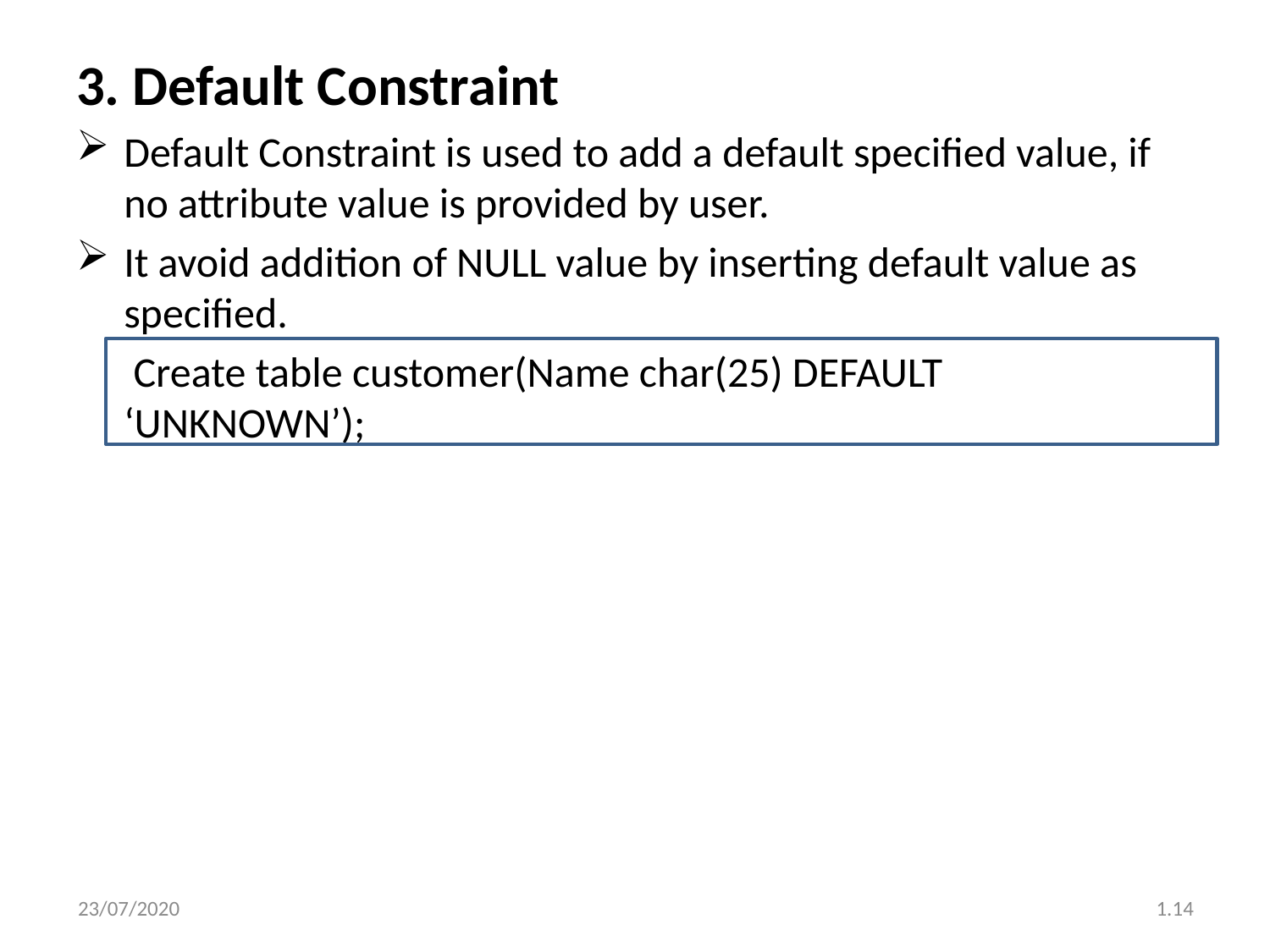

3. Default Constraint
Default Constraint is used to add a default specified value, if  no attribute value is provided by user.
It avoid addition of NULL value by inserting default value as specified.
	 Create table customer(Name char(25) DEFAULT ‘UNKNOWN’);

23/07/2020
1.14